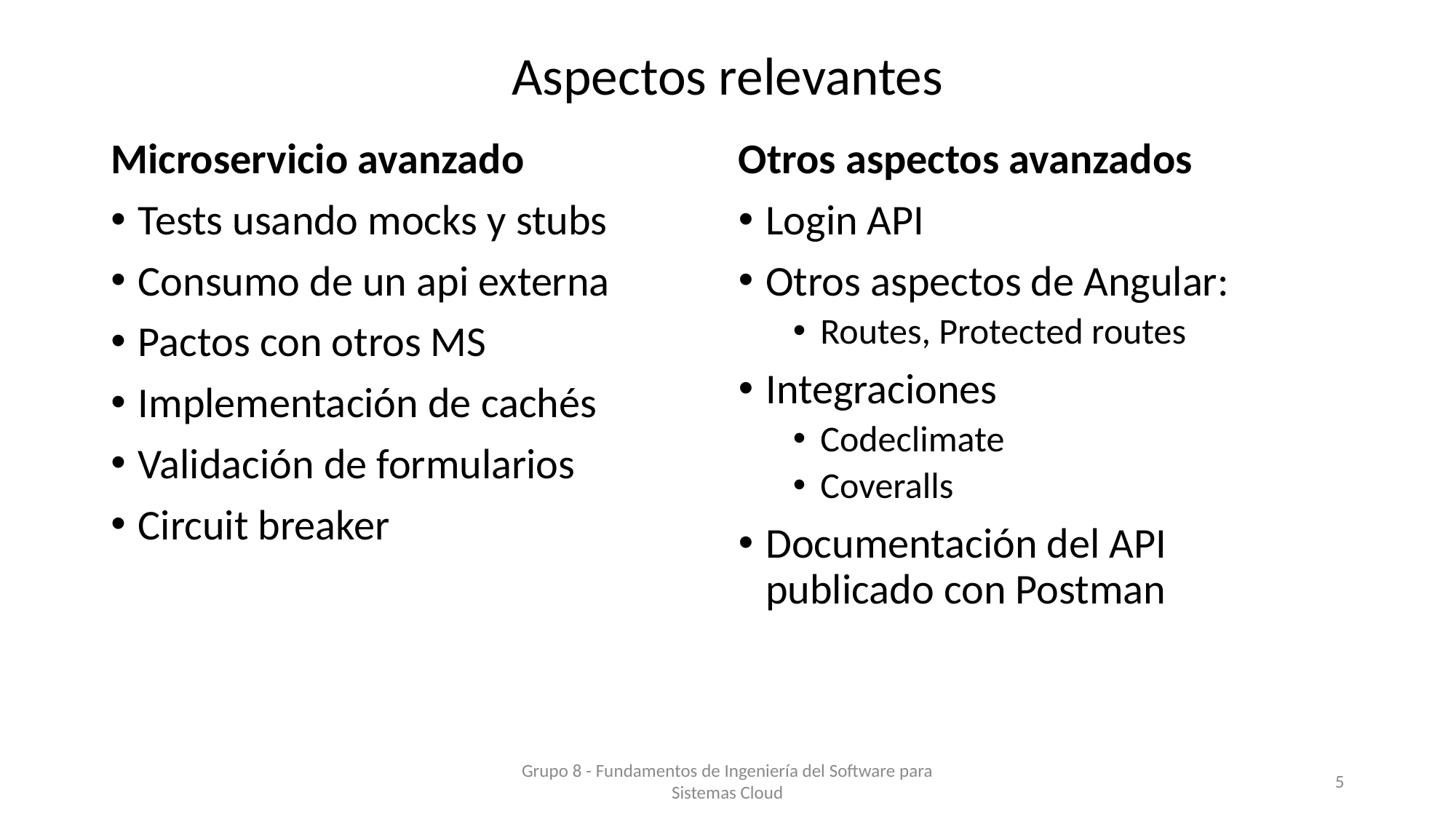

# Aspectos relevantes
Microservicio avanzado
Tests usando mocks y stubs
Consumo de un api externa
Pactos con otros MS
Implementación de cachés
Validación de formularios
Circuit breaker

Otros aspectos avanzados
Login API
Otros aspectos de Angular:
Routes, Protected routes
Integraciones
Codeclimate
Coveralls
Documentación del API publicado con Postman

Grupo 8 - Fundamentos de Ingeniería del Software para Sistemas Cloud
5